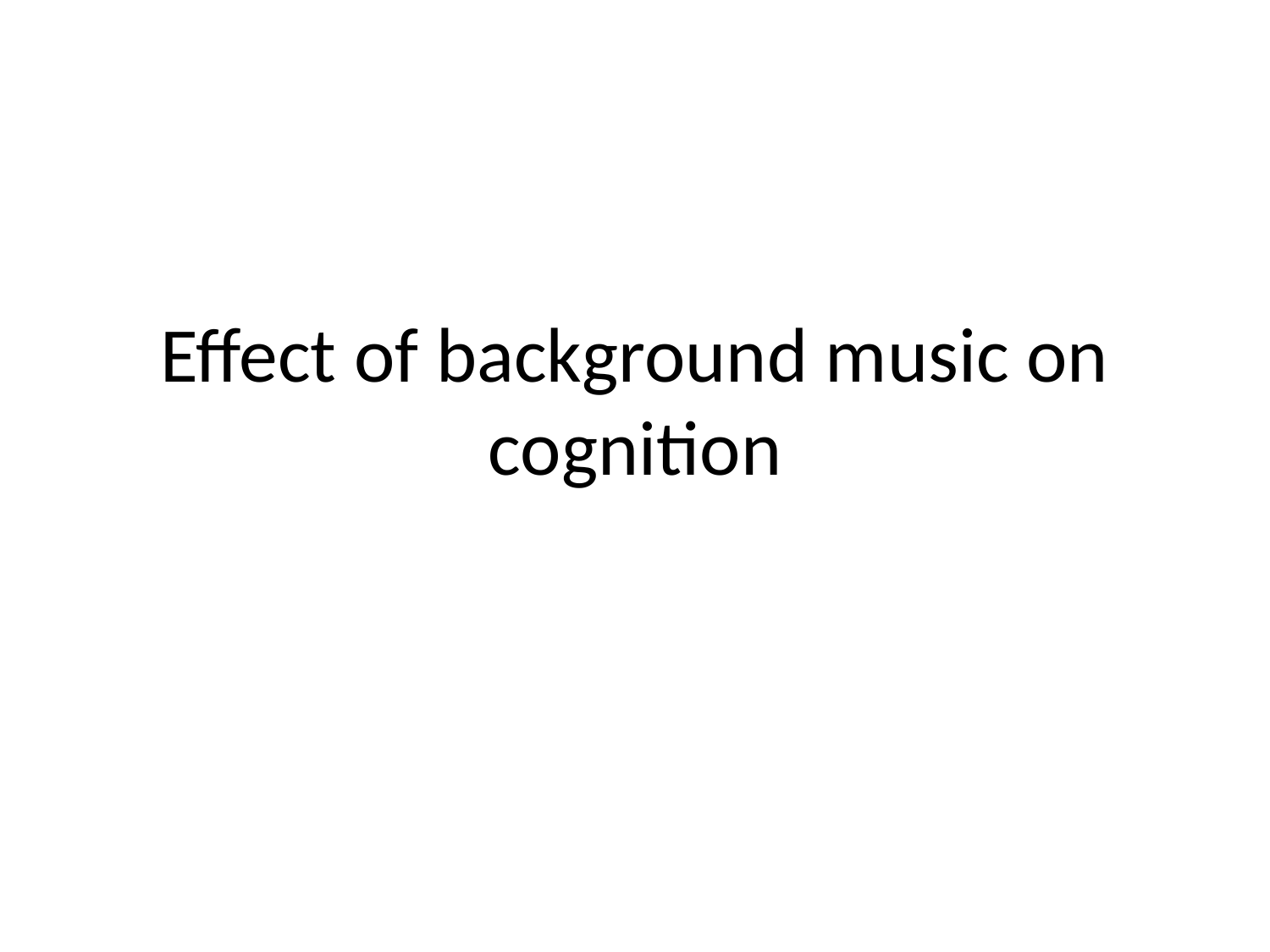

# Effect of background music on cognition